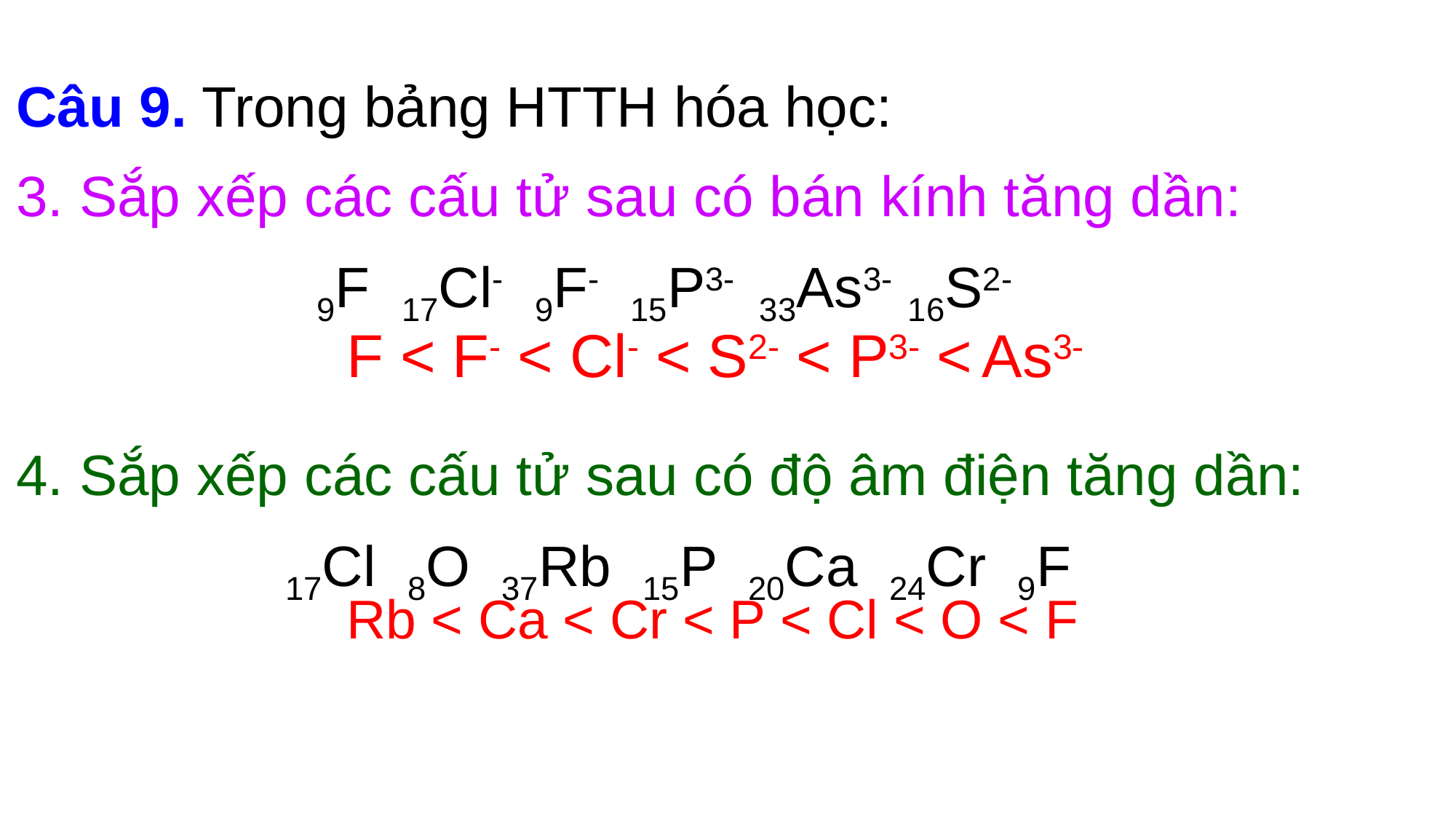

Câu 9. Trong bảng HTTH hóa học:
3. Sắp xếp các cấu tử sau có bán kính tăng dần:
                   9F  17Cl-  9F-  15P3-  33As3- 16S2-

4. Sắp xếp các cấu tử sau có độ âm điện tăng dần:
                 17Cl  8O  37Rb  15P  20Ca  24Cr  9F

F < F- < Cl- < S2- < P3- < As3-
Rb < Ca < Cr < P < Cl < O < F